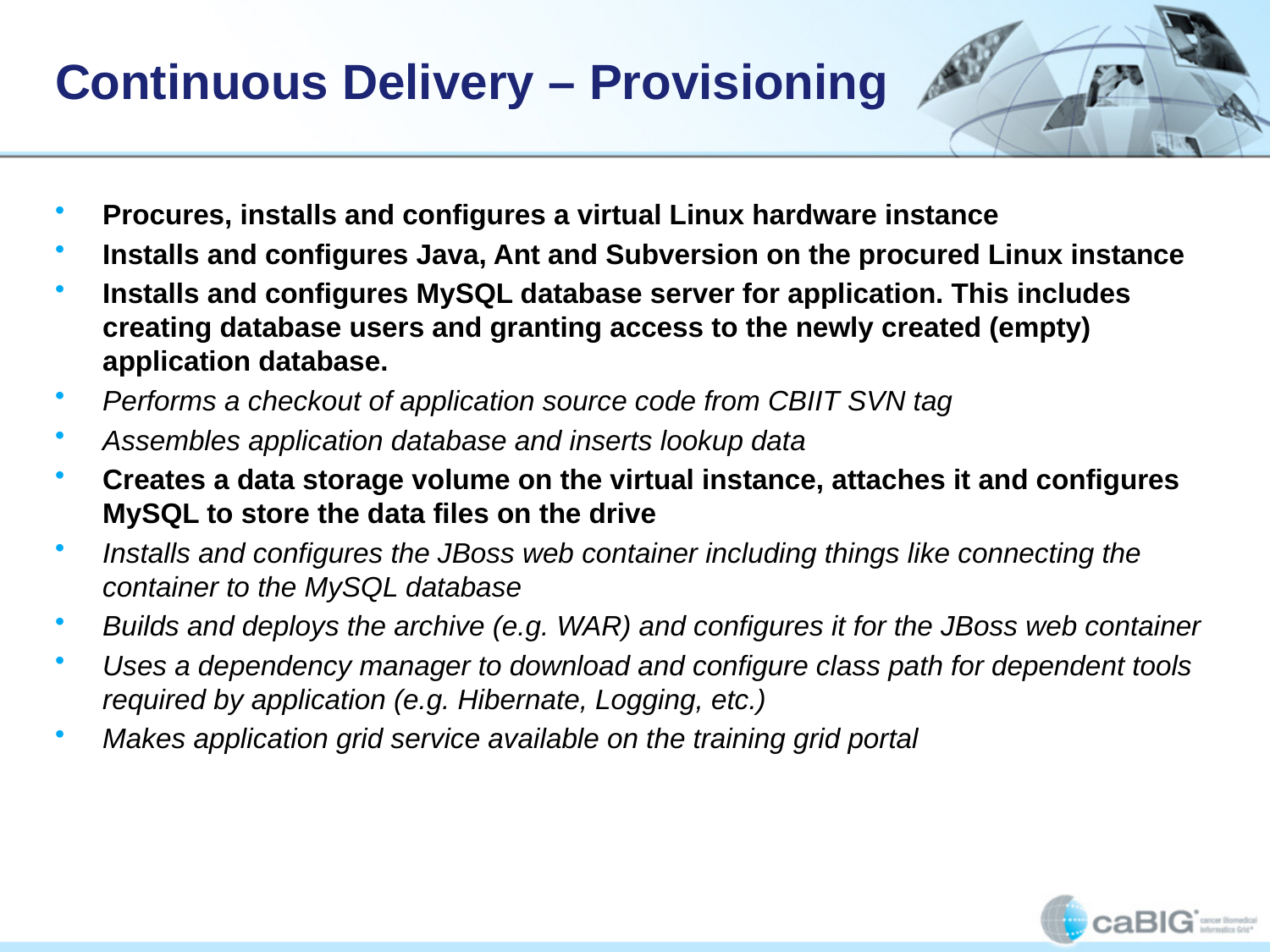

# Continuous Delivery – Provisioning
Procures, installs and configures a virtual Linux hardware instance
Installs and configures Java, Ant and Subversion on the procured Linux instance
Installs and configures MySQL database server for application. This includes creating database users and granting access to the newly created (empty) application database.
Performs a checkout of application source code from CBIIT SVN tag
Assembles application database and inserts lookup data
Creates a data storage volume on the virtual instance, attaches it and configures MySQL to store the data files on the drive
Installs and configures the JBoss web container including things like connecting the container to the MySQL database
Builds and deploys the archive (e.g. WAR) and configures it for the JBoss web container
Uses a dependency manager to download and configure class path for dependent tools required by application (e.g. Hibernate, Logging, etc.)
Makes application grid service available on the training grid portal